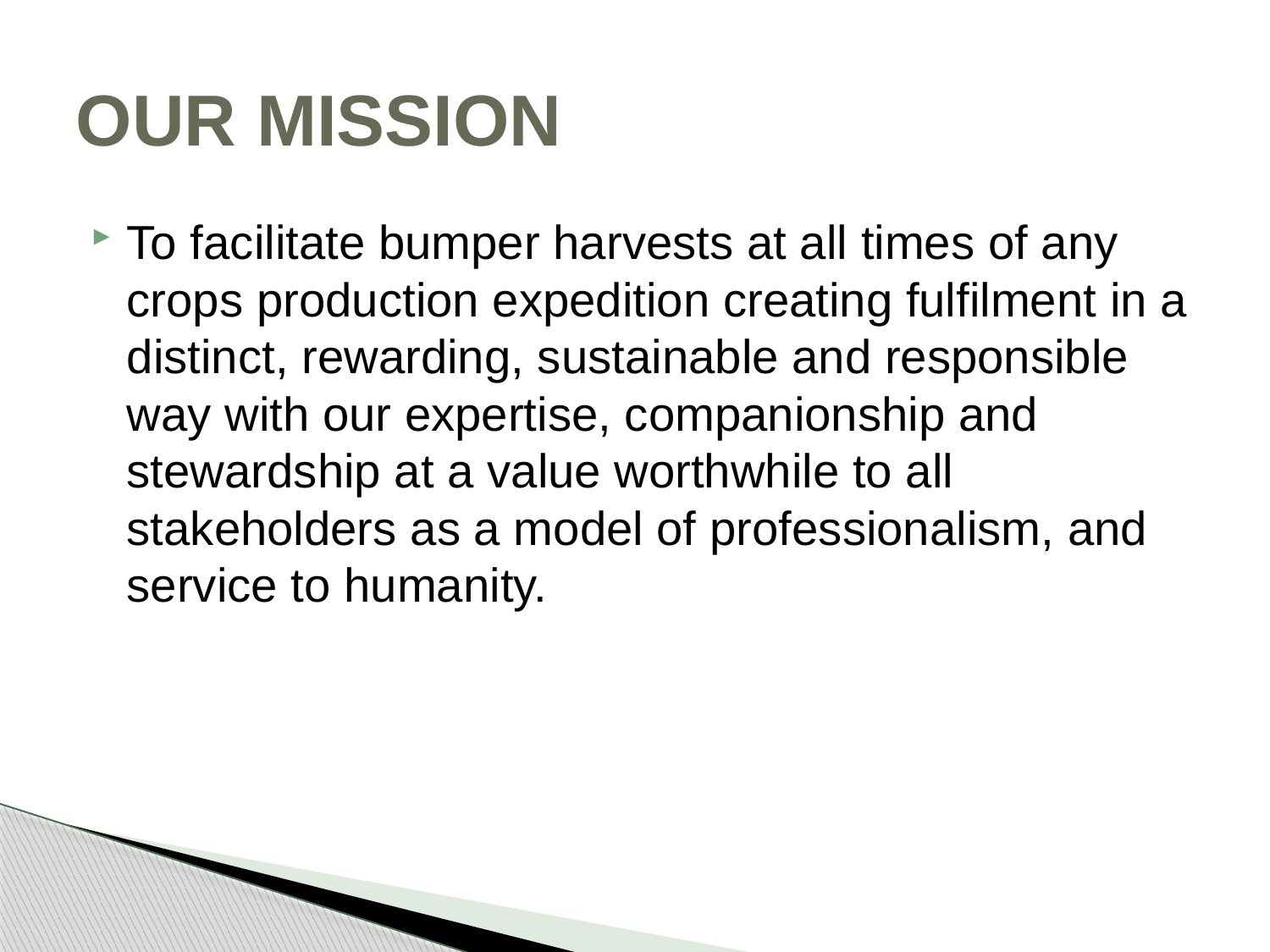

# OUR MISSION
To facilitate bumper harvests at all times of any crops production expedition creating fulfilment in a distinct, rewarding, sustainable and responsible way with our expertise, companionship and stewardship at a value worthwhile to all stakeholders as a model of professionalism, and service to humanity.